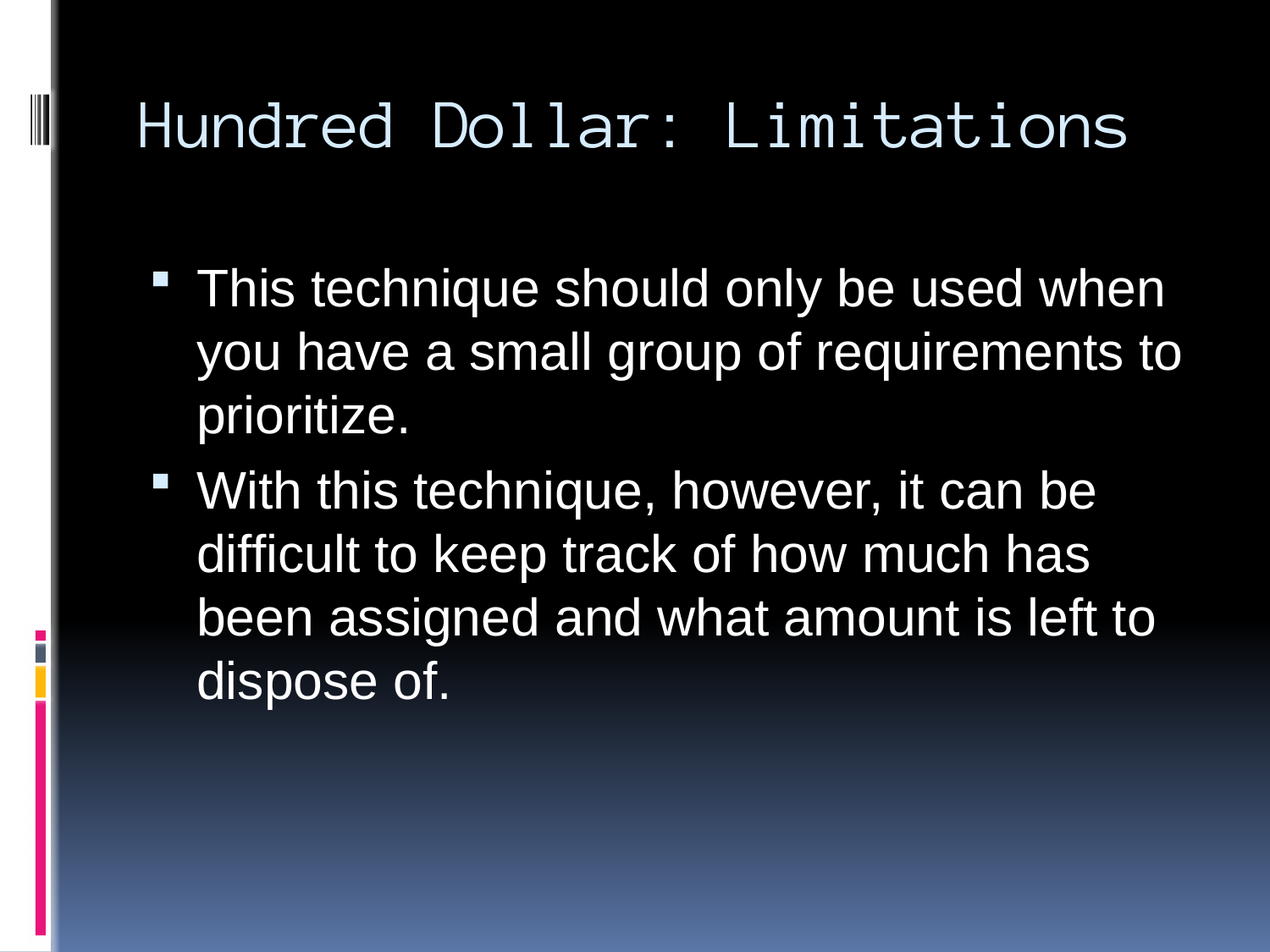

# Hundred Dollar: Limitations
This technique should only be used when you have a small group of requirements to prioritize.
With this technique, however, it can be difficult to keep track of how much has been assigned and what amount is left to dispose of.